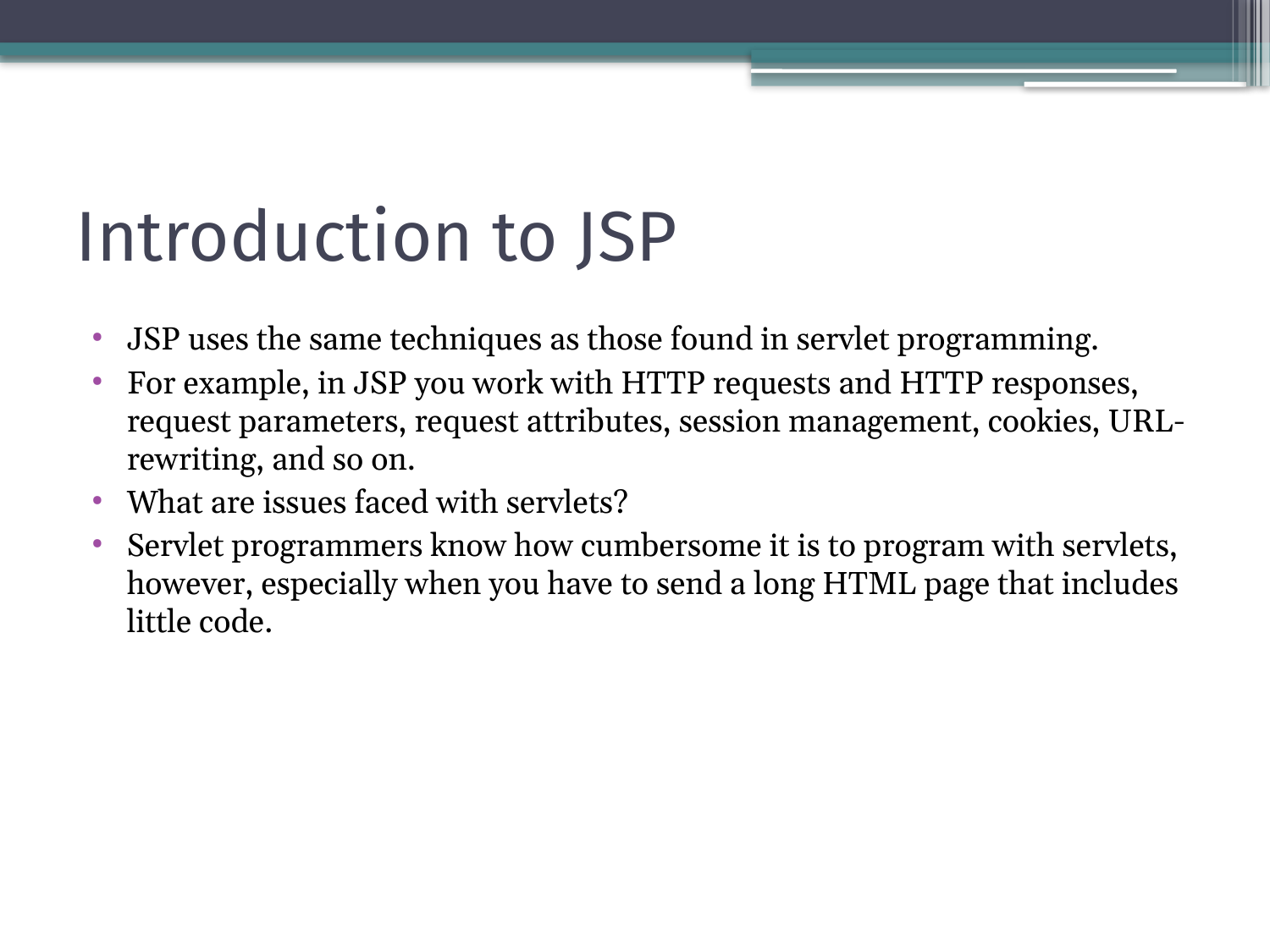

# Introduction to JSP
JSP uses the same techniques as those found in servlet programming.
For example, in JSP you work with HTTP requests and HTTP responses, request parameters, request attributes, session management, cookies, URL-rewriting, and so on.
What are issues faced with servlets?
Servlet programmers know how cumbersome it is to program with servlets, however, especially when you have to send a long HTML page that includes little code.